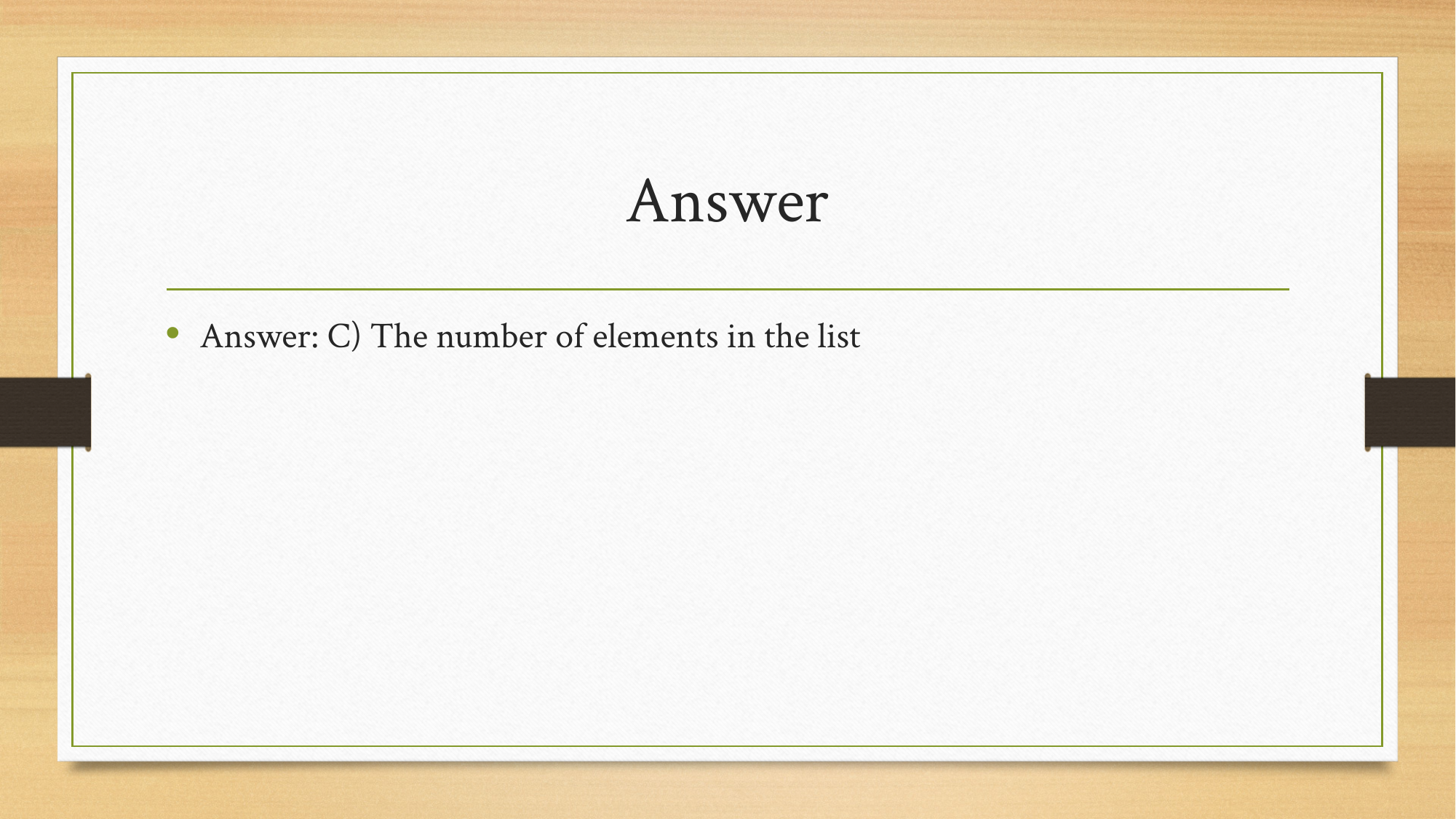

# Answer
Answer: C) The number of elements in the list